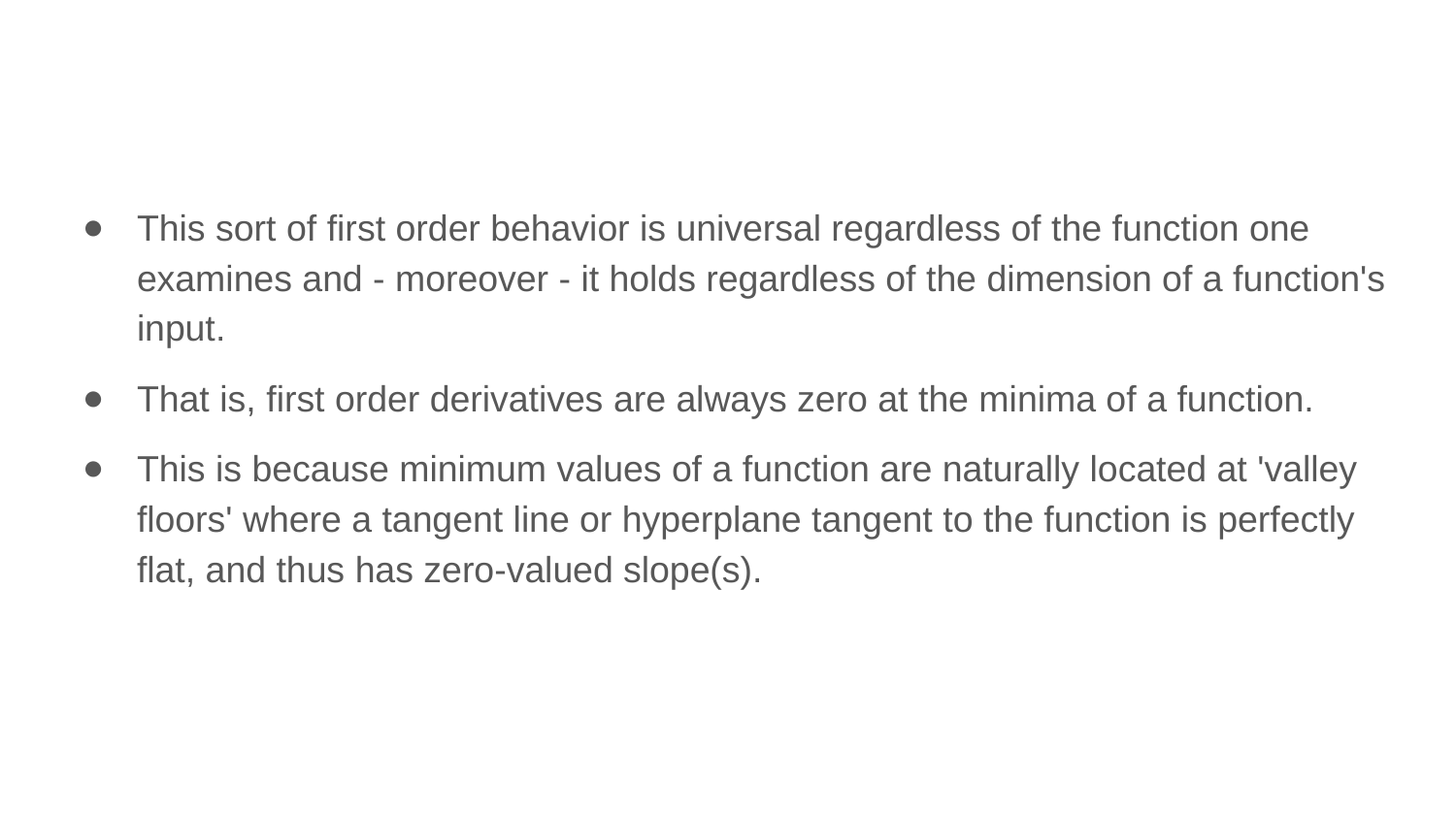

This sort of first order behavior is universal regardless of the function one examines and - moreover - it holds regardless of the dimension of a function's input.
That is, first order derivatives are always zero at the minima of a function.
This is because minimum values of a function are naturally located at 'valley floors' where a tangent line or hyperplane tangent to the function is perfectly flat, and thus has zero-valued slope(s).